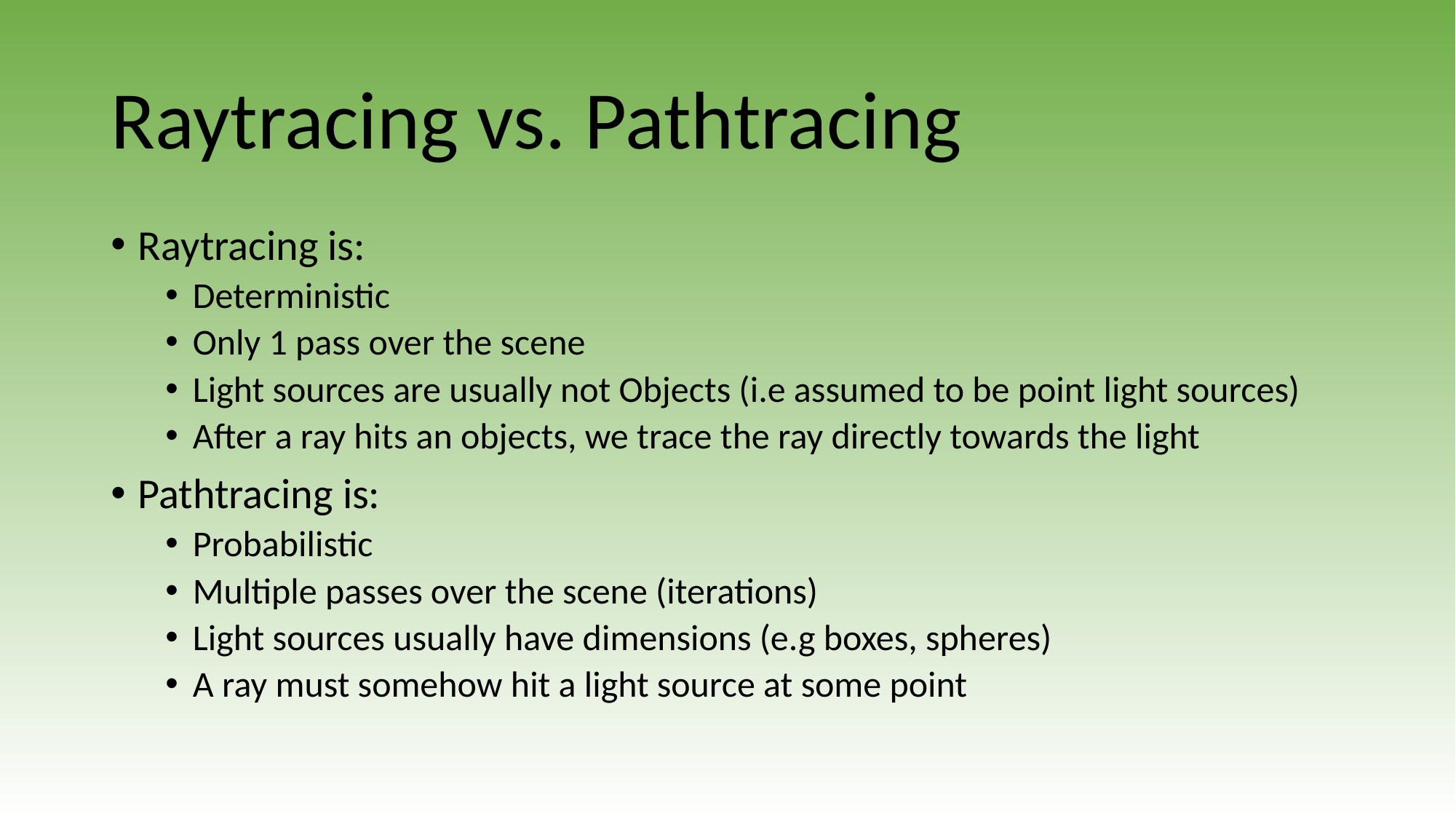

# Raytracing vs. Pathtracing
Raytracing is:
Deterministic
Only 1 pass over the scene
Light sources are usually not Objects (i.e assumed to be point light sources)
After a ray hits an objects, we trace the ray directly towards the light
Pathtracing is:
Probabilistic
Multiple passes over the scene (iterations)
Light sources usually have dimensions (e.g boxes, spheres)
A ray must somehow hit a light source at some point